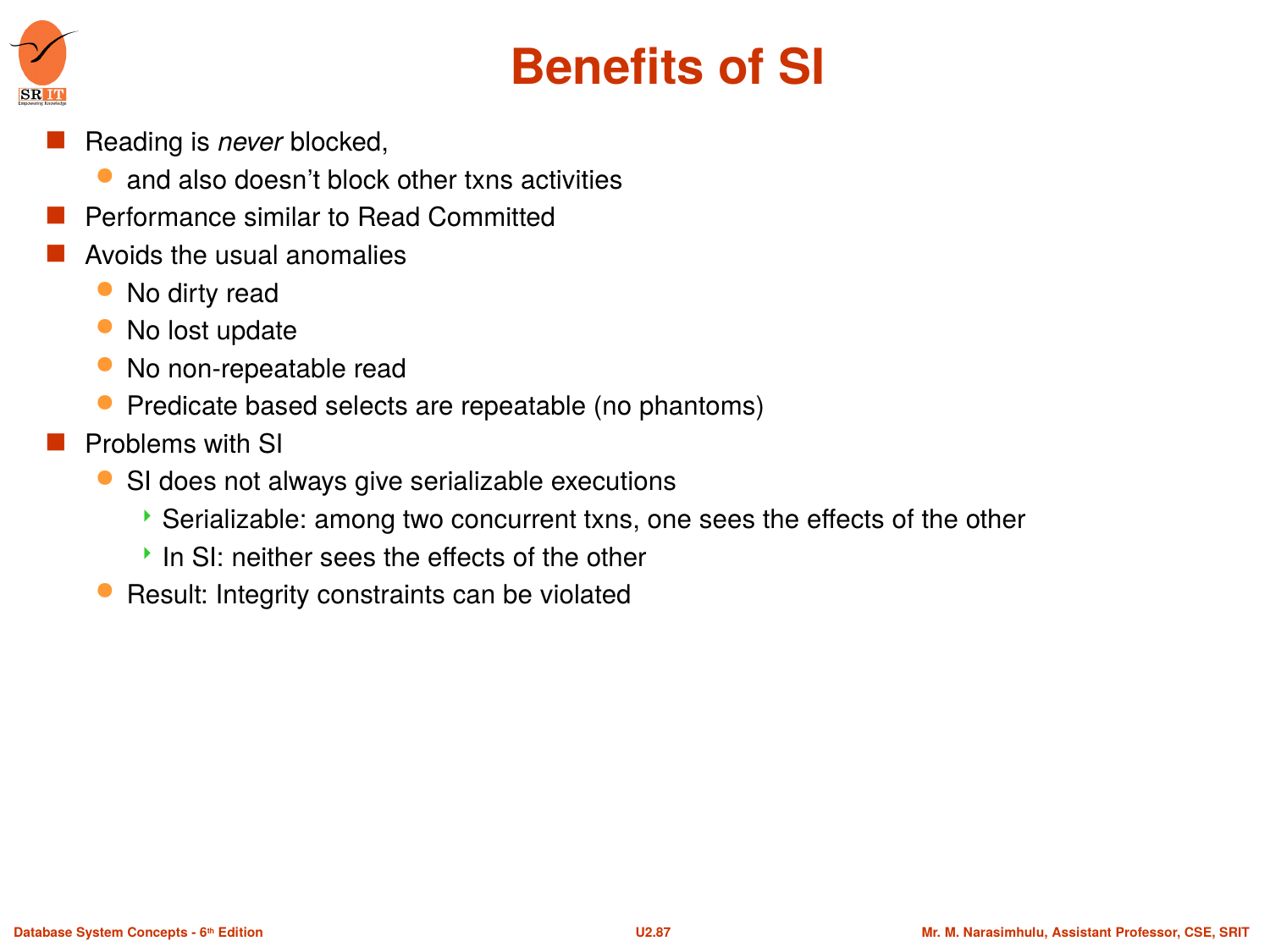

# Benefits of SI
Reading is never blocked,
and also doesn’t block other txns activities
Performance similar to Read Committed
Avoids the usual anomalies
No dirty read
No lost update
No non-repeatable read
Predicate based selects are repeatable (no phantoms)
Problems with SI
SI does not always give serializable executions
Serializable: among two concurrent txns, one sees the effects of the other
In SI: neither sees the effects of the other
Result: Integrity constraints can be violated